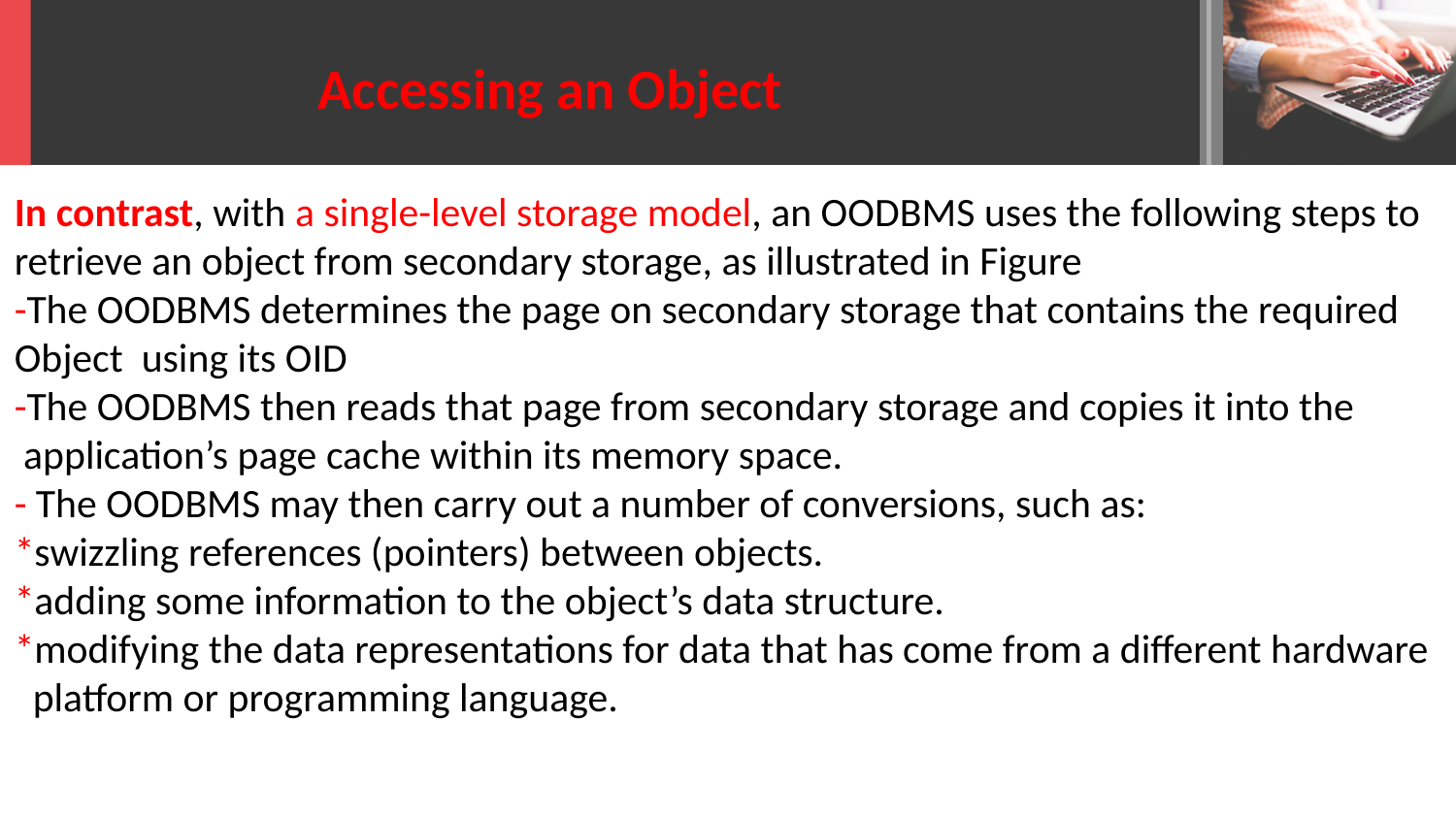

Accessing an Object
In contrast, with a single-level storage model, an OODBMS uses the following steps to
retrieve an object from secondary storage, as illustrated in Figure
-The OODBMS determines the page on secondary storage that contains the required
Object  using its OID
-The OODBMS then reads that page from secondary storage and copies it into the
 application’s page cache within its memory space.
- The OODBMS may then carry out a number of conversions, such as:
*swizzling references (pointers) between objects.
*adding some information to the object’s data structure.
*modifying the data representations for data that has come from a different hardware
  platform or programming language.